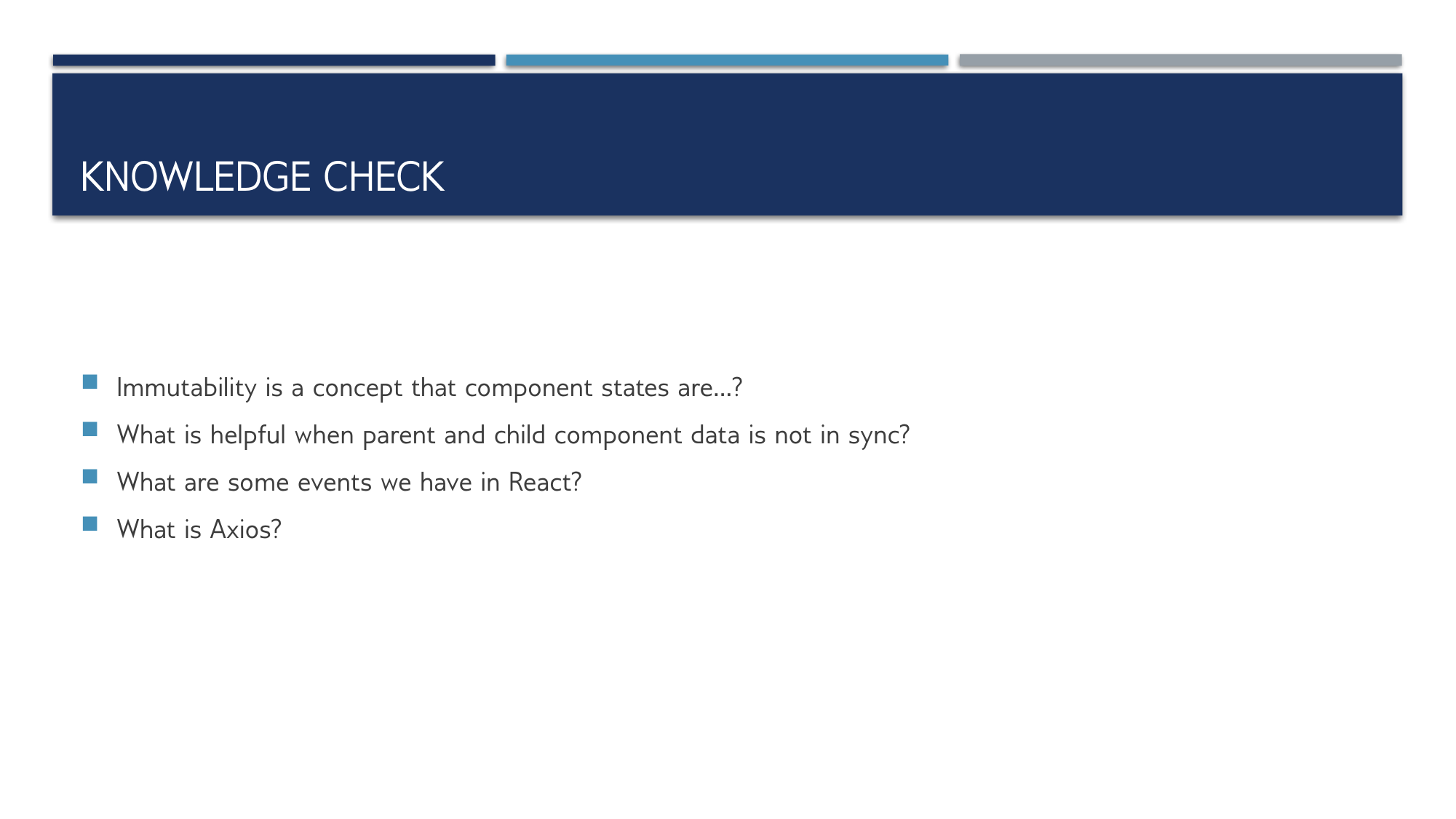

# Knowledge Check
Immutability is a concept that component states are...?
What is helpful when parent and child component data is not in sync?
What are some events we have in React?
What is Axios?